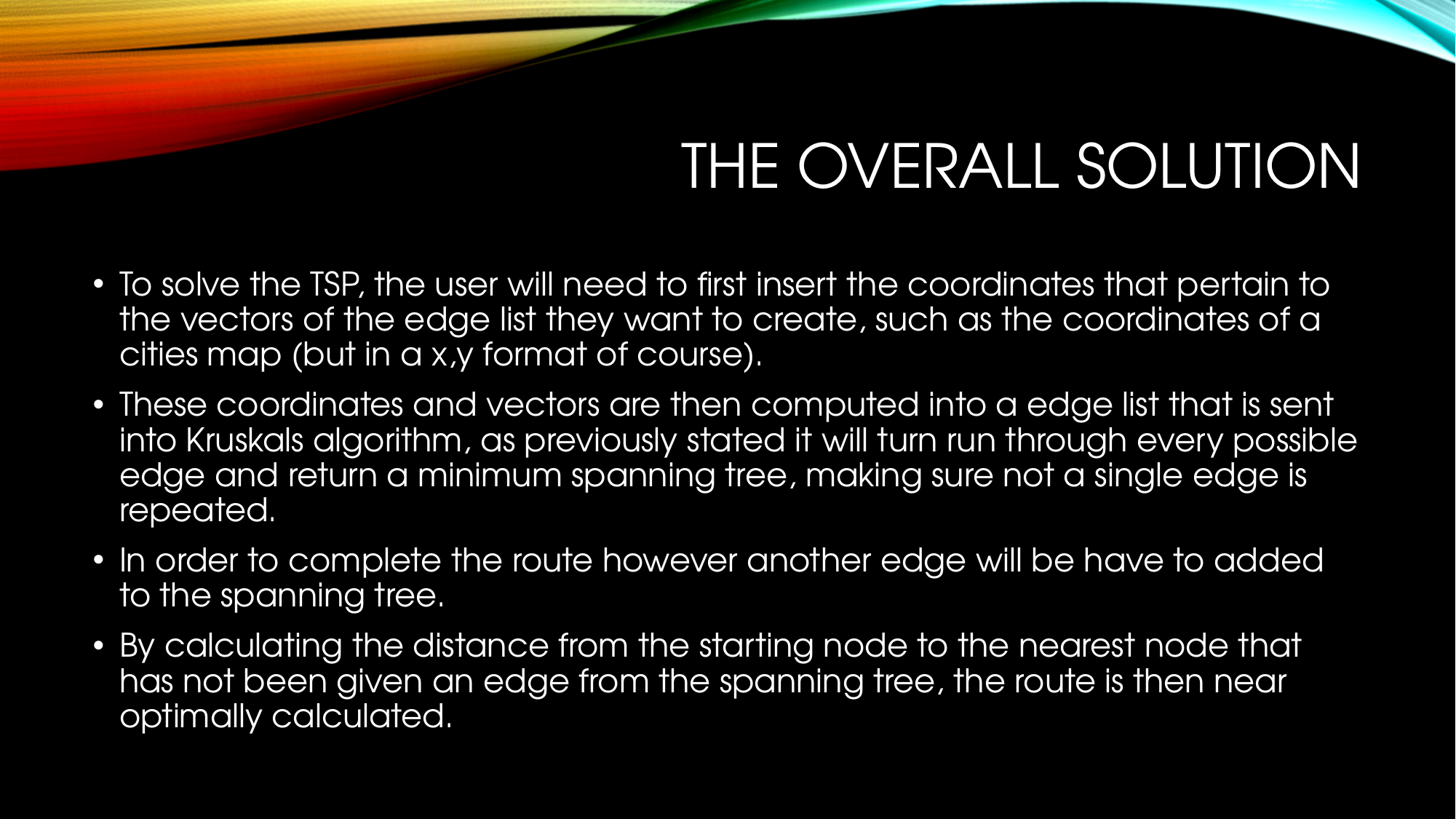

# The overall solution
To solve the TSP, the user will need to first insert the coordinates that pertain to the vectors of the edge list they want to create, such as the coordinates of a cities map (but in a x,y format of course).
These coordinates and vectors are then computed into a edge list that is sent into Kruskals algorithm, as previously stated it will turn run through every possible edge and return a minimum spanning tree, making sure not a single edge is repeated.
In order to complete the route however another edge will be have to added to the spanning tree.
By calculating the distance from the starting node to the nearest node that has not been given an edge from the spanning tree, the route is then near optimally calculated.